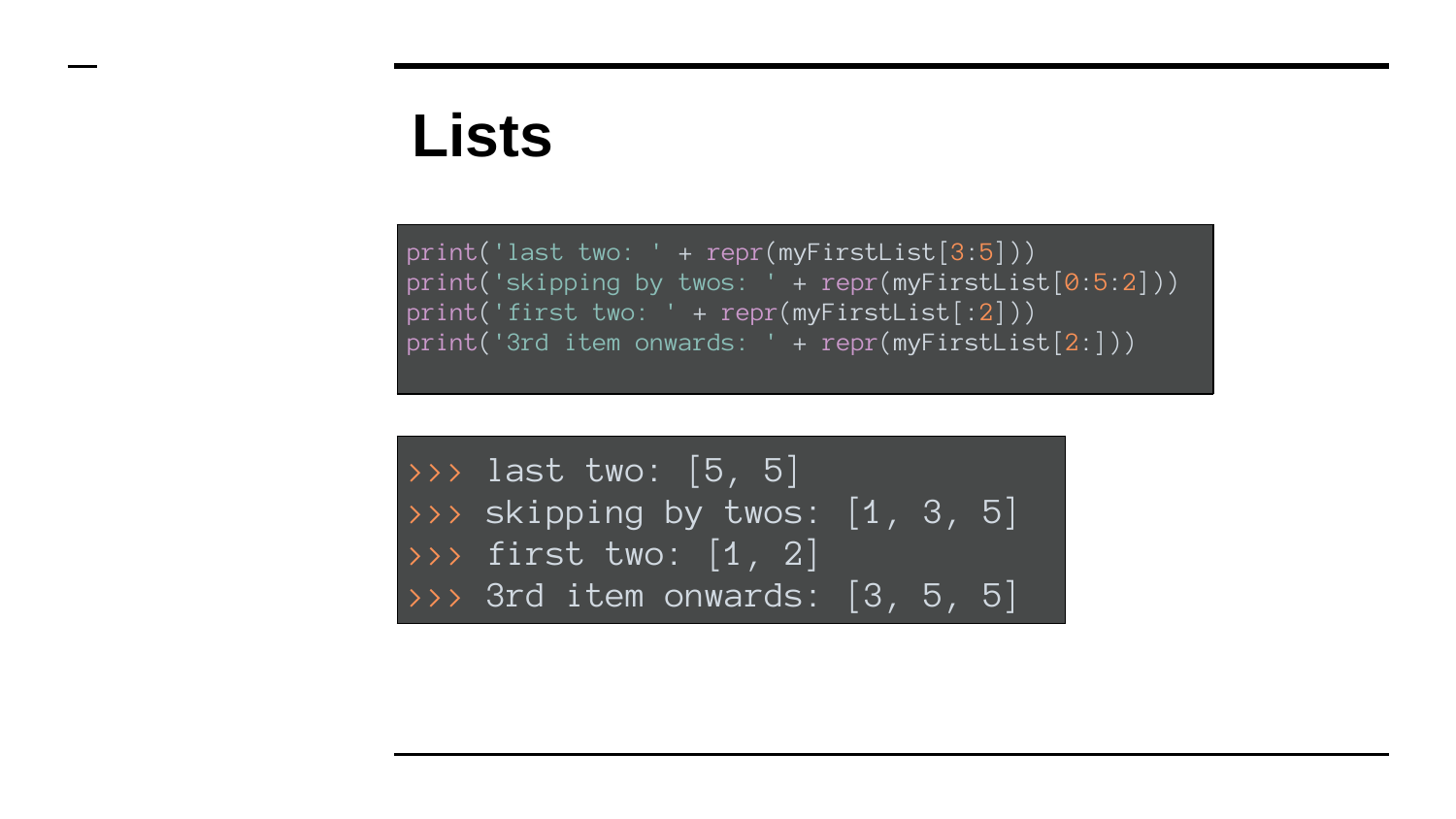

# Lists
| print('last two: ' + repr(myFirstList[3:5])) print('skipping by twos: ' + repr(myFirstList[0:5:2])) print('first two: ' + repr(myFirstList[:2])) print('3rd item onwards: ' + repr(myFirstList[2:])) |
| --- |
| >>> last two: [5, 5] >>> skipping by twos: [1, 3, 5] >>> first two: [1, 2] >>> 3rd item onwards: [3, 5, 5] |
| --- |